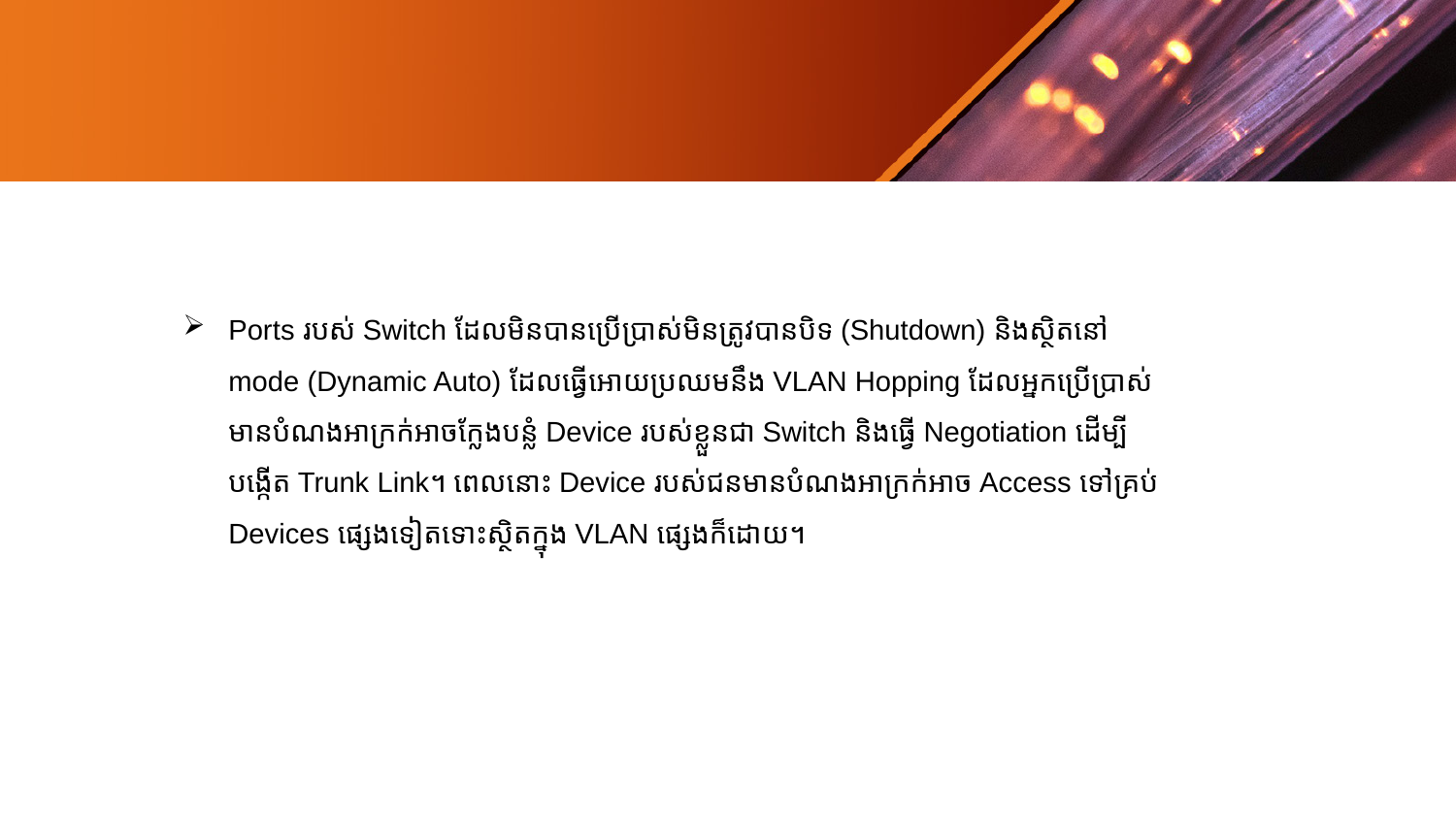

Ports របស់ Switch ដែលមិនបានប្រើប្រាស់មិនត្រូវបានបិទ (Shutdown)​ និងស្ថិតនៅ mode (Dynamic Auto) ដែលធ្វើអោយប្រឈមនឹង VLAN Hopping ដែលអ្នកប្រើប្រាស់មានបំណងអាក្រក់អាចក្លែងបន្លំ Device របស់ខ្លួនជា Switch និង​ធ្វើ Negotiation ដើម្បីបង្កើត Trunk Link។ ពេលនោះ Device របស់ជនមានបំណងអាក្រក់អាច Access ទៅគ្រប់ Devices ផ្សេងទៀតទោះស្ថិតក្នុង VLAN ផ្សេងក៏ដោយ។